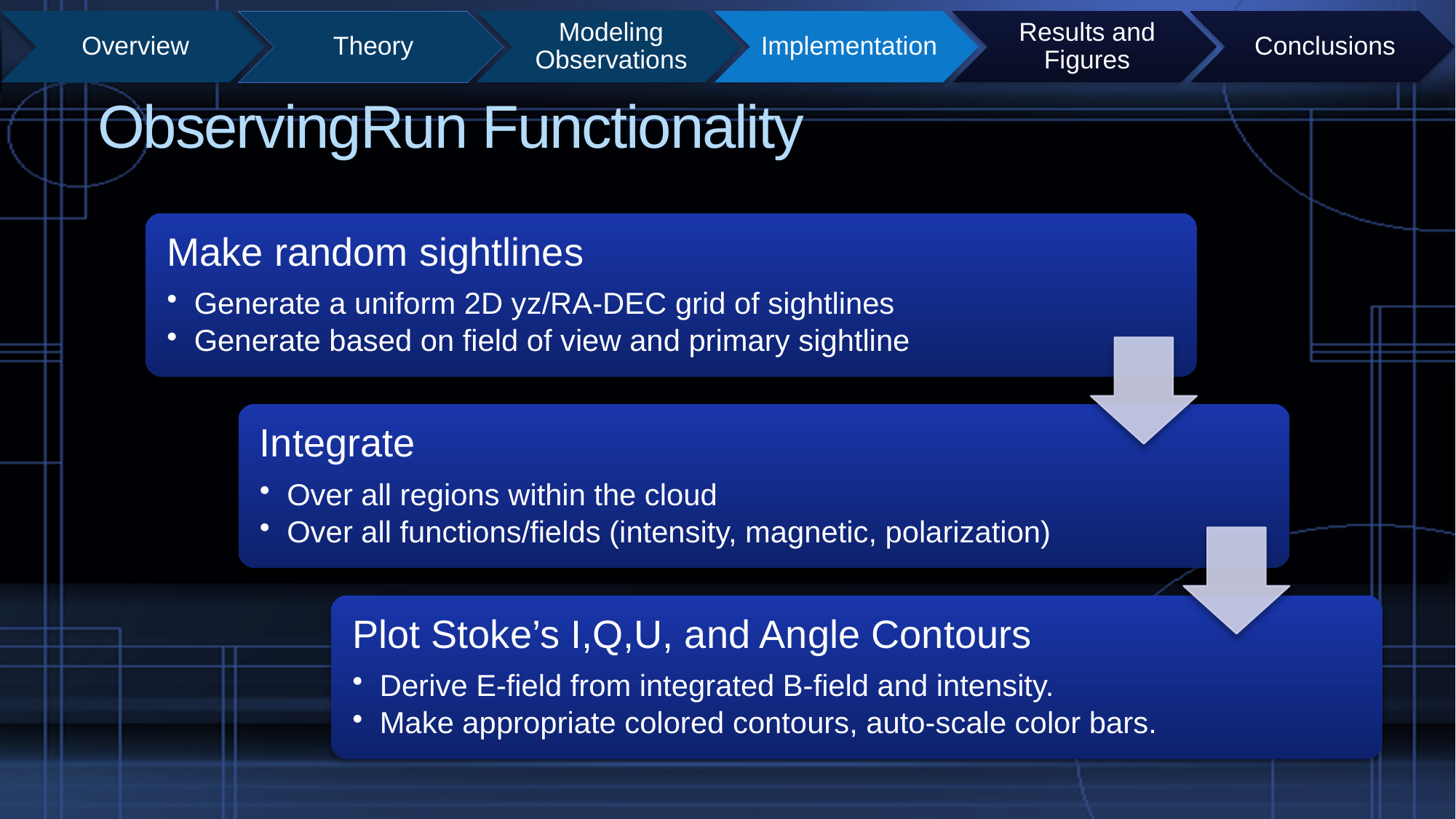

Overview
Theory
Modeling Observations
Implementation
Results and Figures
Conclusions
# ObservingRun Functionality
Make random sightlines
Generate a uniform 2D yz/RA-DEC grid of sightlines
Generate based on field of view and primary sightline
Integrate
Over all regions within the cloud
Over all functions/fields (intensity, magnetic, polarization)
Plot Stoke’s I,Q,U, and Angle Contours
Derive E-field from integrated B-field and intensity.
Make appropriate colored contours, auto-scale color bars.